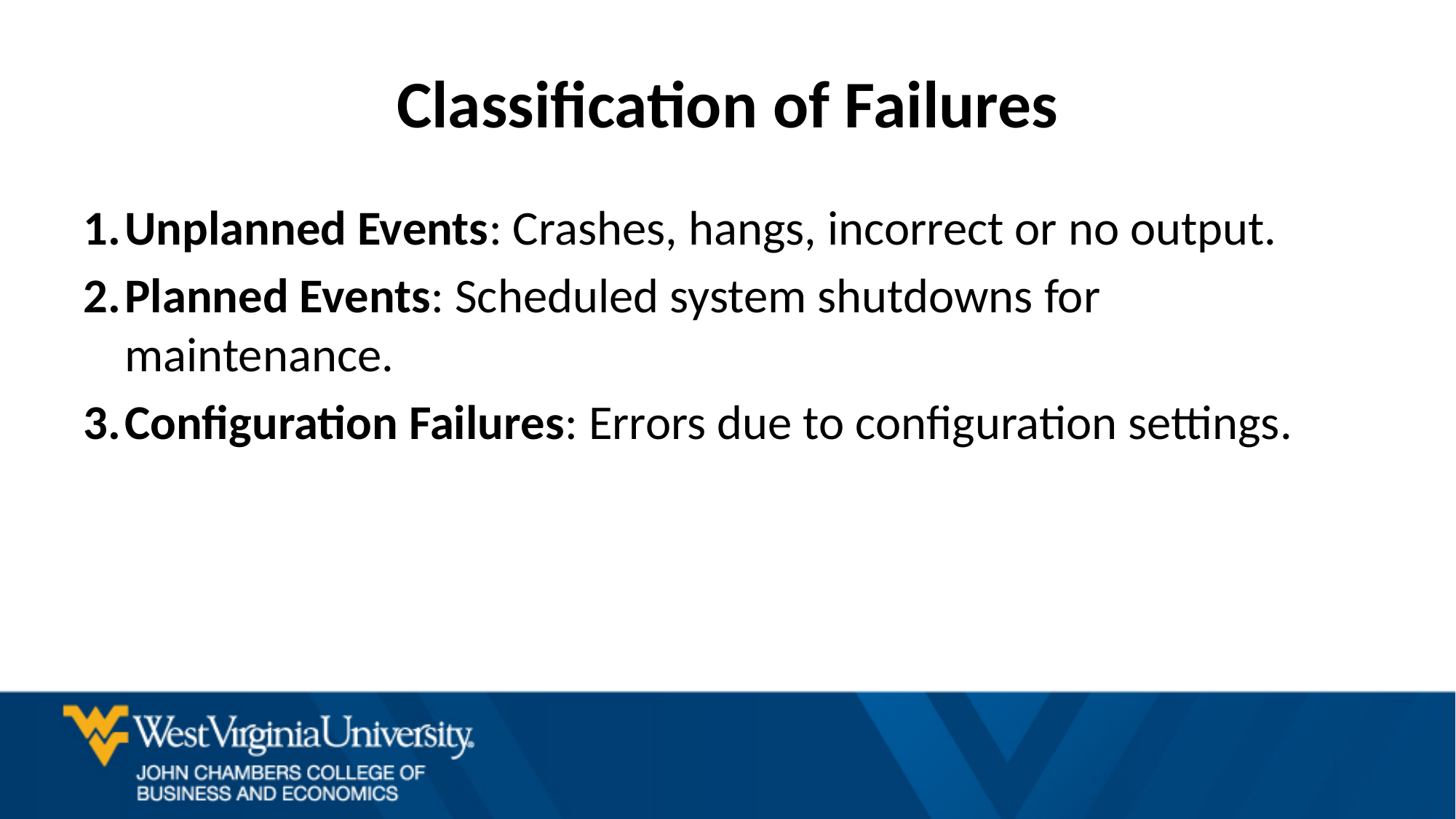

# Classification of Failures
Unplanned Events: Crashes, hangs, incorrect or no output.
Planned Events: Scheduled system shutdowns for maintenance.
Configuration Failures: Errors due to configuration settings.